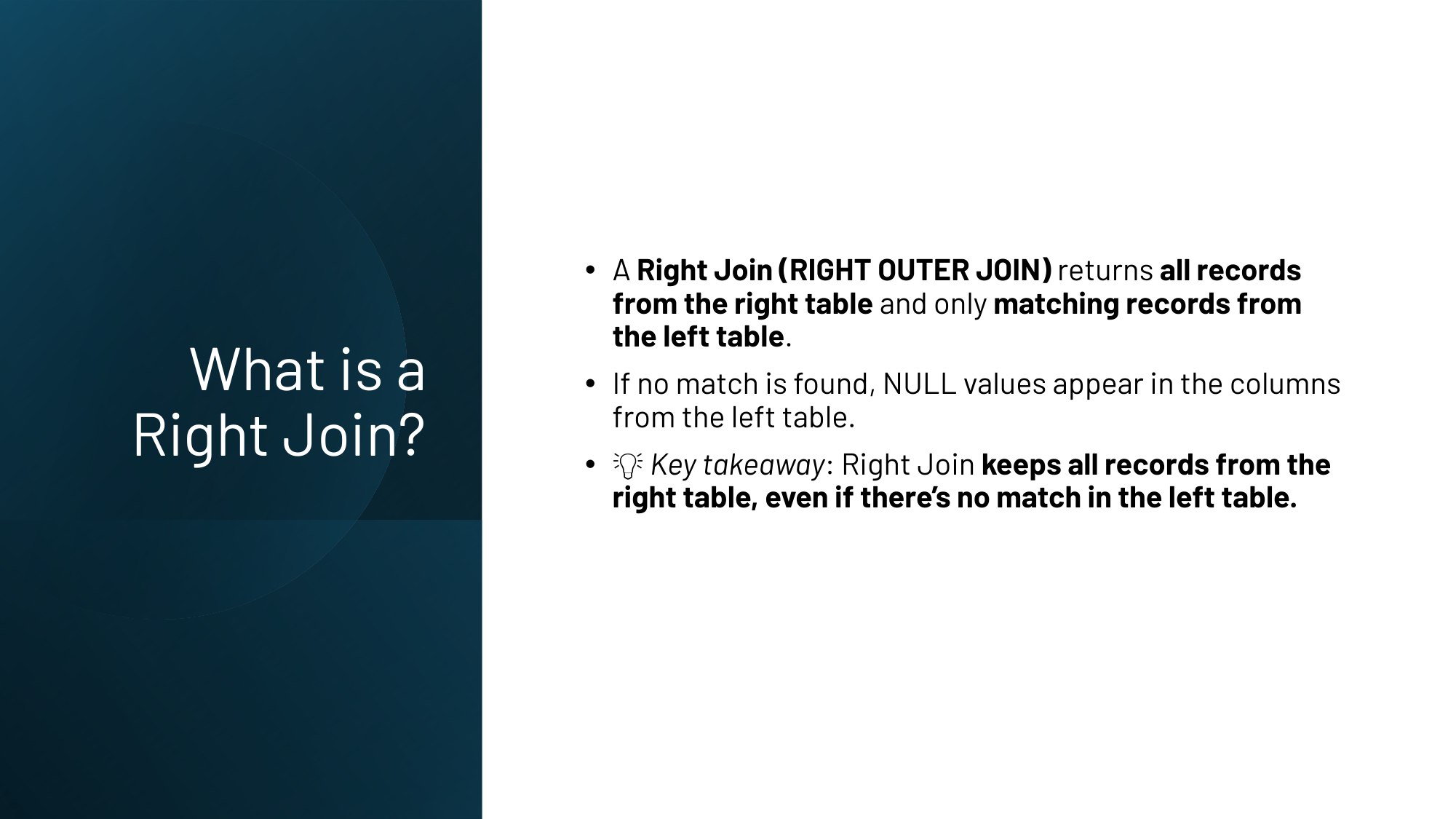

# What is a Right Join?
A Right Join (RIGHT OUTER JOIN) returns all records from the right table and only matching records from the left table.
If no match is found, NULL values appear in the columns from the left table.
💡 Key takeaway: Right Join keeps all records from the right table, even if there’s no match in the left table.